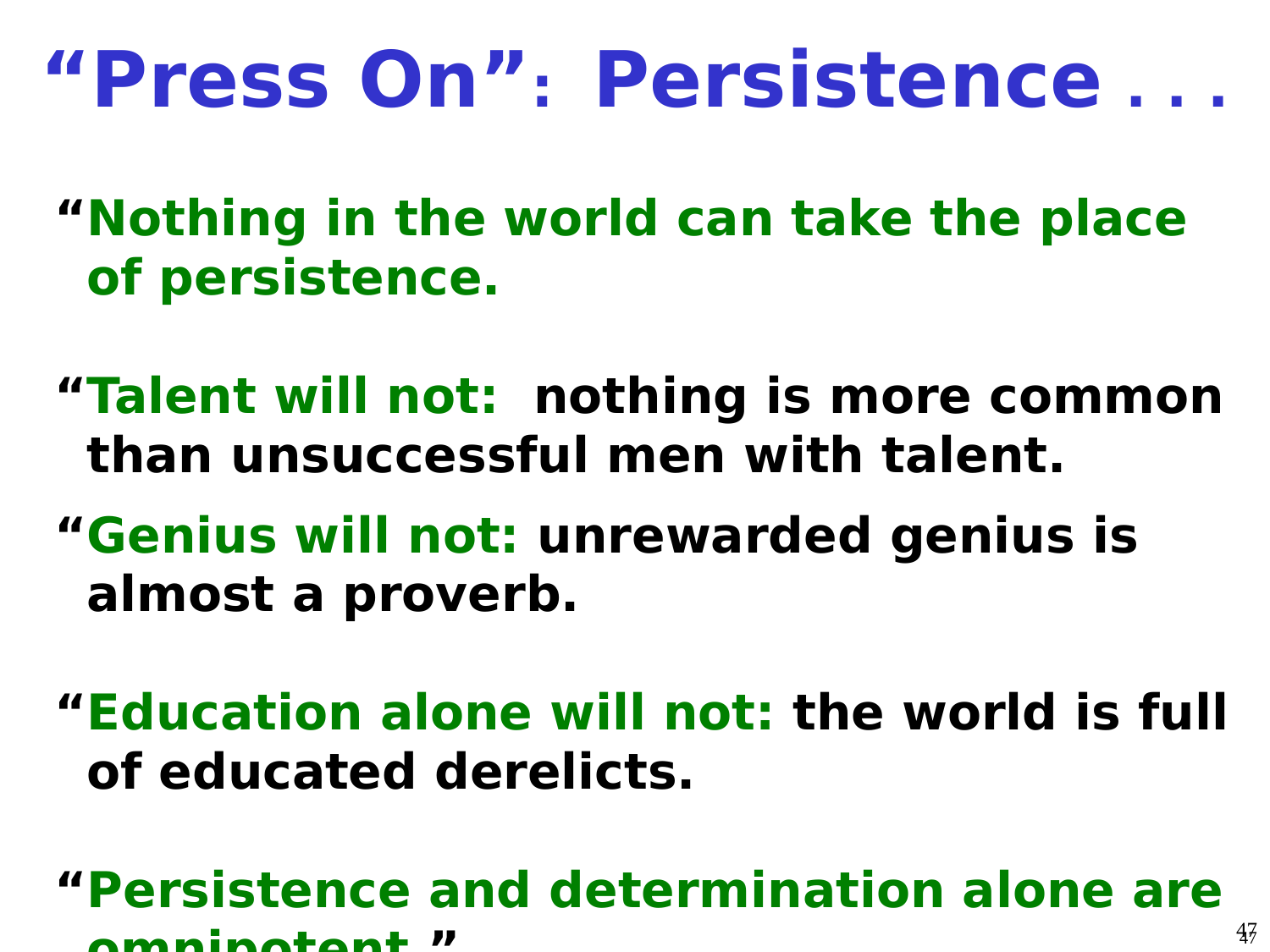

47
“Press On”:  Persistence . . .
“Nothing in the world can take the place
  of persistence.

“Talent will not:  nothing is more common
  than unsuccessful men with talent.

“Genius will not: unrewarded genius is
  almost a proverb.

“Education alone will not: the world is full
  of educated derelicts.

“Persistence and determination alone are
  omnipotent.”